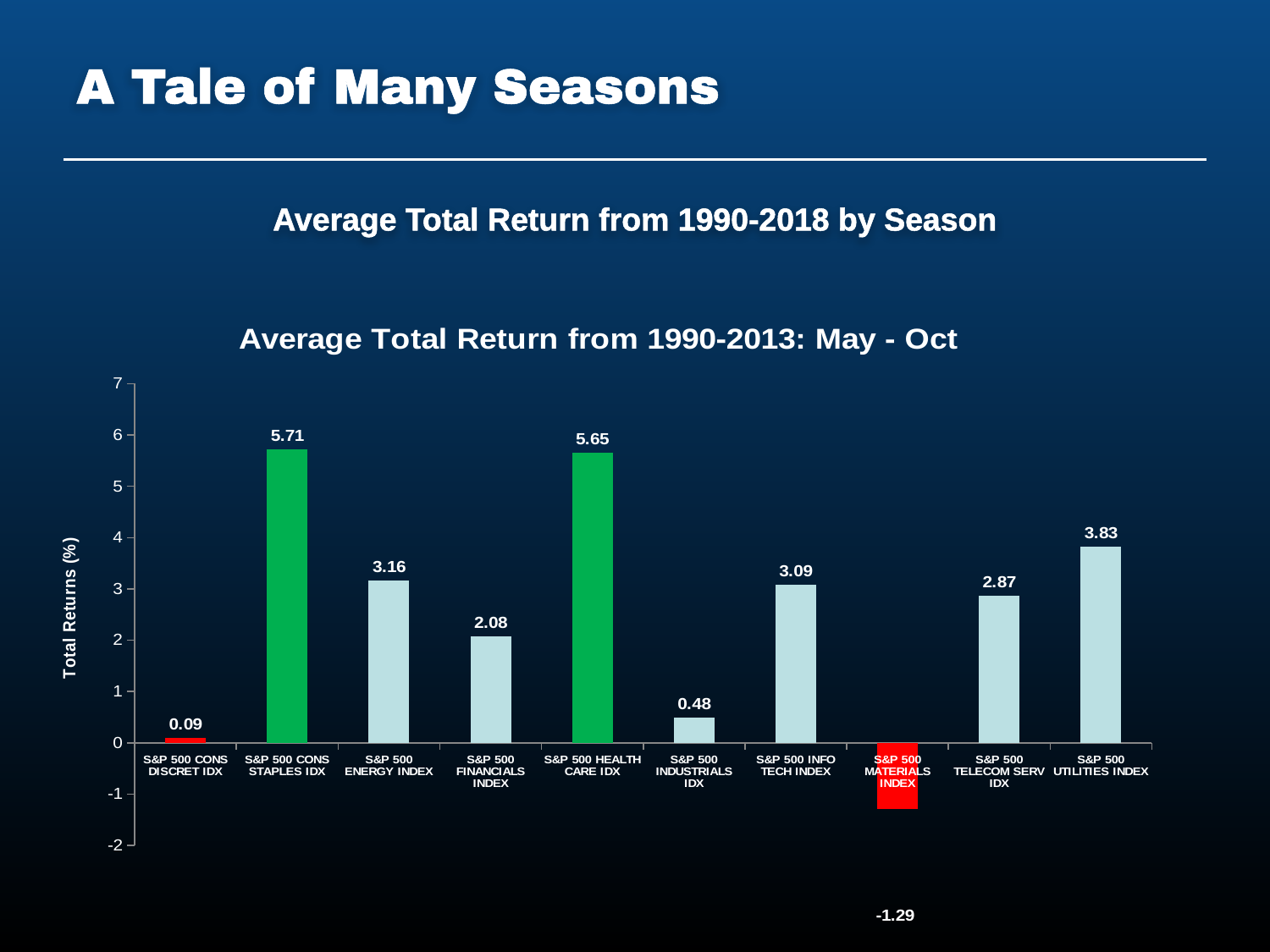

# A Tale of Many Seasons
Average Total Return from 1990-2018 by Season

### Chart: Average Total Return from 1990-2013: May - Oct

| Category | Total |
|---|---|
| S&P 500 CONS DISCRET IDX | 0.08839868850532681 |
| S&P 500 CONS STAPLES IDX | 5.713807648302875 |
| S&P 500 ENERGY INDEX | 3.1569837396217535 |
| S&P 500 FINANCIALS INDEX | 2.0796075533797453 |
| S&P 500 HEALTH CARE IDX | 5.651985161701815 |
| S&P 500 INDUSTRIALS IDX | 0.48298688696854897 |
| S&P 500 INFO TECH INDEX | 3.0883149999083828 |
| S&P 500 MATERIALS INDEX | -1.2949421270166963 |
| S&P 500 TELECOM SERV IDX | 2.8712236863906484 |
| S&P 500 UTILITIES INDEX | 3.826157364438673 |